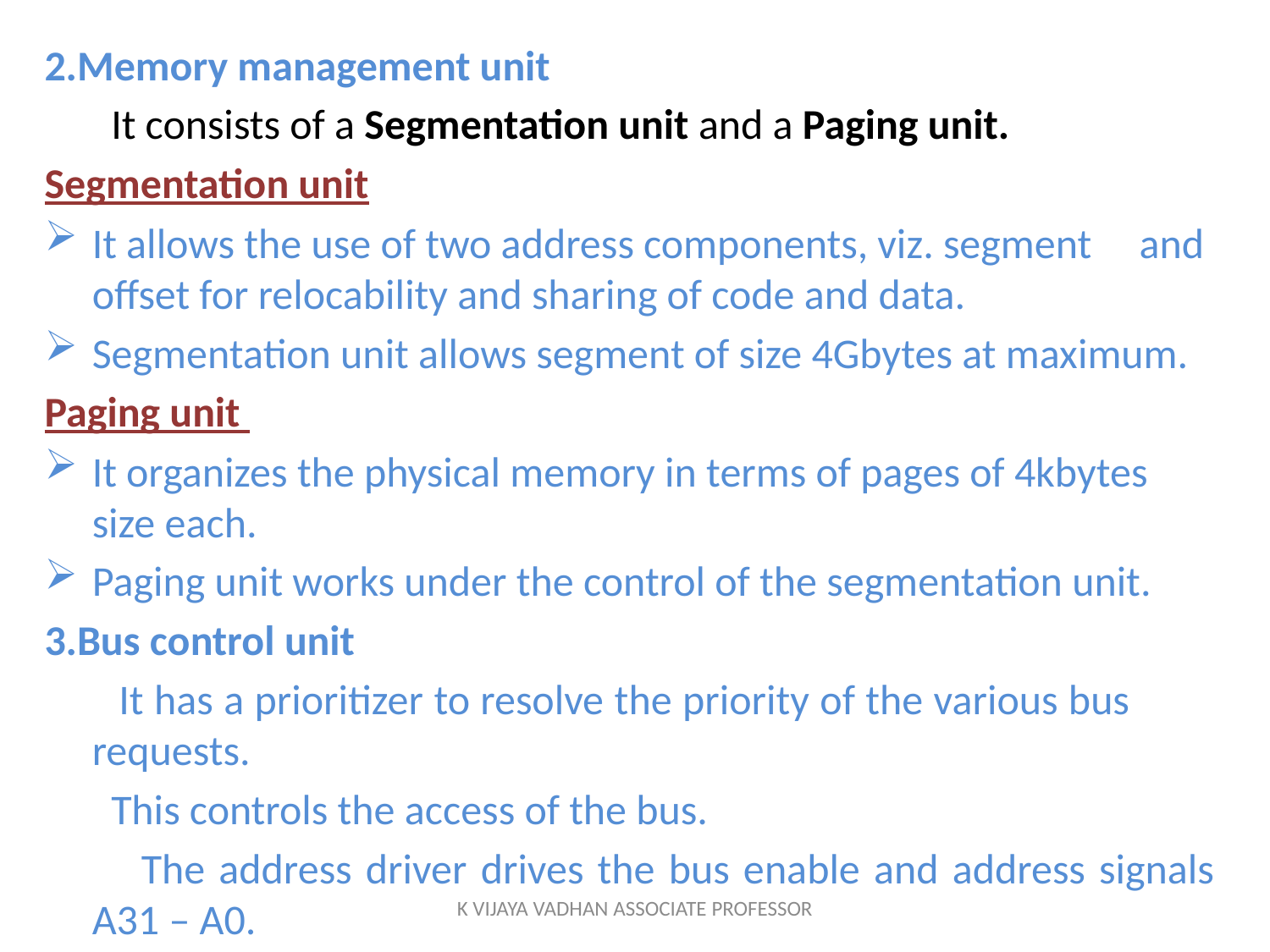

2.Memory management unit
       It consists of a Segmentation unit and a Paging unit.
Segmentation unit
It allows the use of two address components, viz. segment     and offset for relocability and sharing of code and data.
Segmentation unit allows segment of size 4Gbytes at maximum.
Paging unit
It organizes the physical memory in terms of pages of 4kbytes size each.
Paging unit works under the control of the segmentation unit.
3.Bus control unit
       It has a prioritizer to resolve the priority of the various bus         requests.
       This controls the access of the bus.
       The address driver drives the bus enable and address signals A31 – A0.
K VIJAYA VADHAN ASSOCIATE PROFESSOR